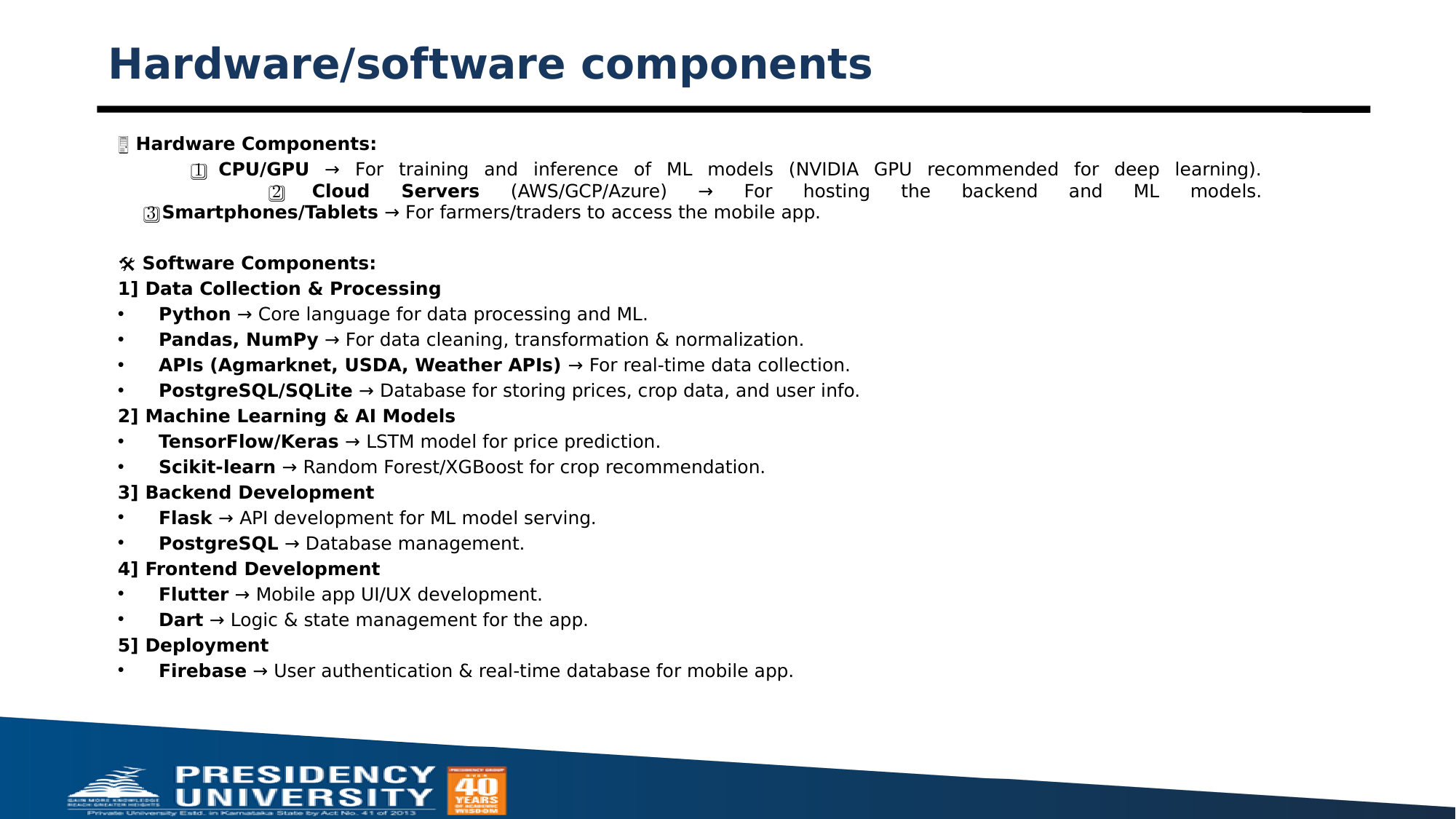

# Hardware/software components
🖥️ Hardware Components:
     1️⃣ CPU/GPU → For training and inference of ML models (NVIDIA GPU recommended for deep learning).
     2️⃣ Cloud Servers (AWS/GCP/Azure) → For hosting the backend and ML models.
     3️⃣ Smartphones/Tablets → For farmers/traders to access the mobile app.

🛠️ Software Components:
1] Data Collection & Processing
Python → Core language for data processing and ML.
Pandas, NumPy → For data cleaning, transformation & normalization.
APIs (Agmarknet, USDA, Weather APIs) → For real-time data collection.
PostgreSQL/SQLite → Database for storing prices, crop data, and user info.
2] Machine Learning & AI Models
TensorFlow/Keras → LSTM model for price prediction.
Scikit-learn → Random Forest/XGBoost for crop recommendation.
3] Backend Development
Flask → API development for ML model serving.
PostgreSQL → Database management.
4] Frontend Development
Flutter → Mobile app UI/UX development.
Dart → Logic & state management for the app.
5] Deployment
Firebase → User authentication & real-time database for mobile app.